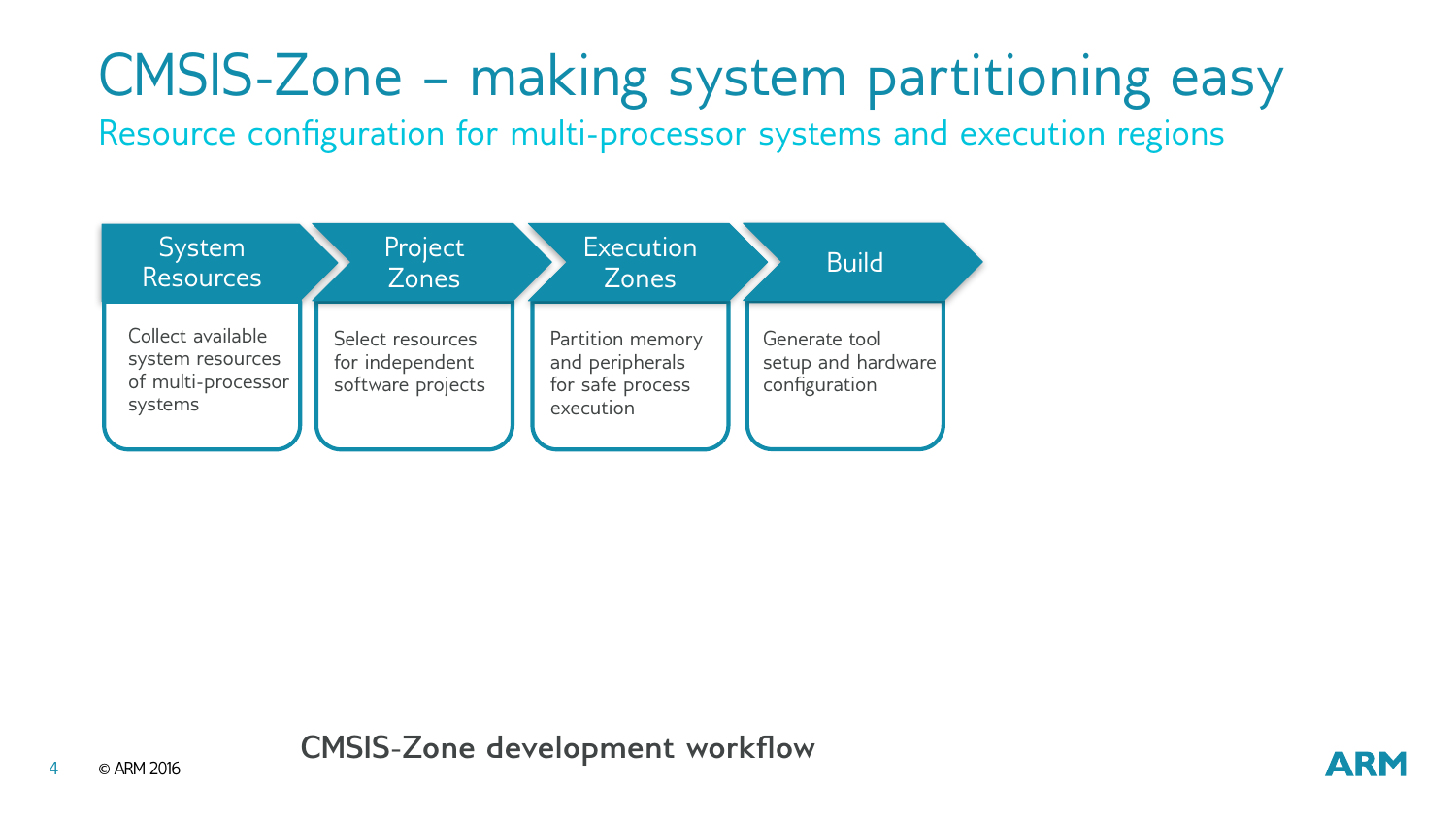

# CMSIS-Zone – making system partitioning easy
Resource configuration for multi-processor systems and execution regions

Build

Generate tool
setup and hardware configuration

Project
Zones

Select resources
for independent software projects

Execution
Zones

Partition memory and peripherals
for safe process
execution

System
Resources
Build

Collect available
system resources
of multi-processor
systems
CMSIS-Zone development workflow